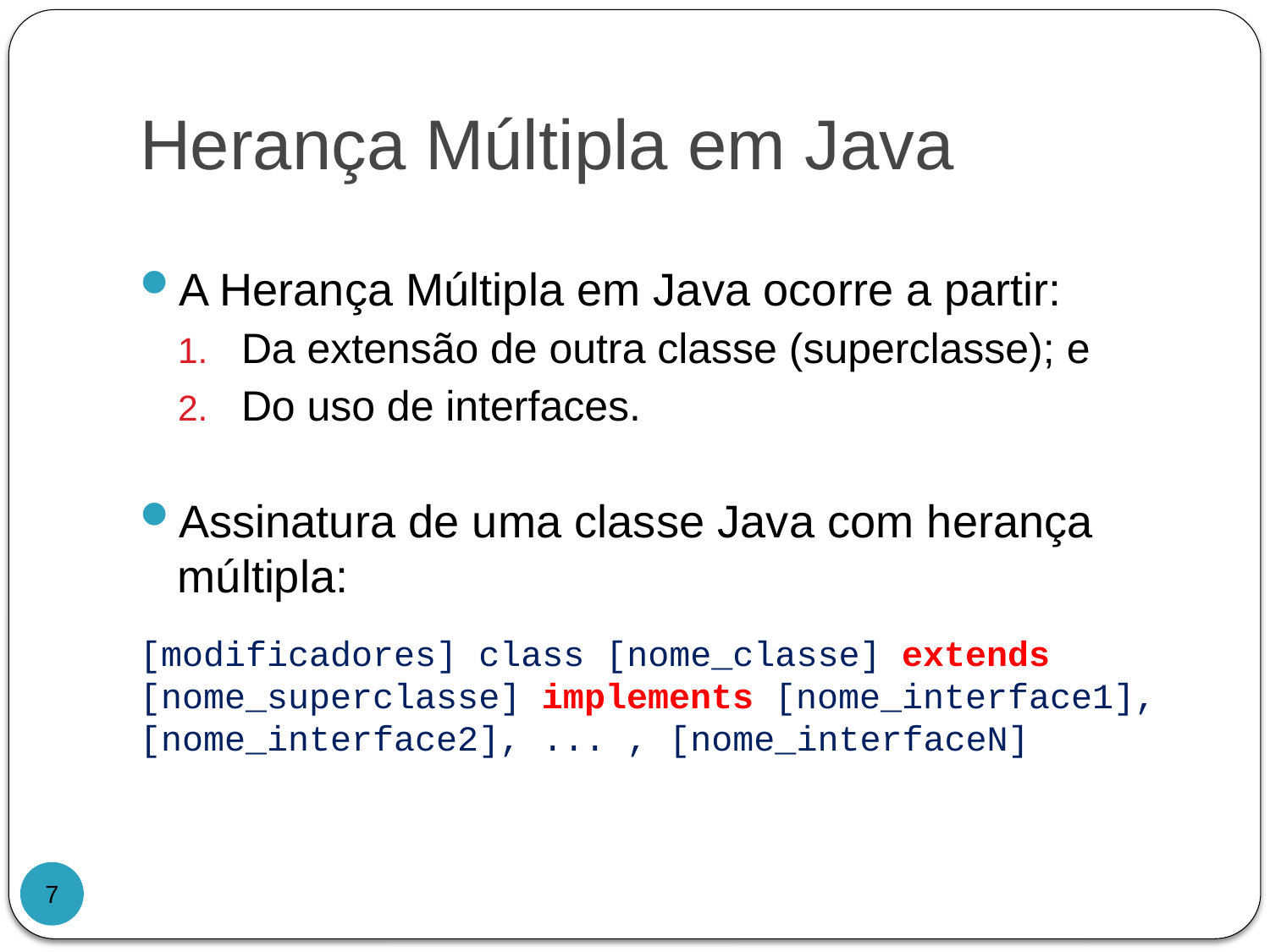

# Herança Múltipla em Java

A Herança Múltipla em Java ocorre a partir:
Da extensão de outra classe (superclasse); e
Do uso de interfaces.

Assinatura de uma classe Java com herança múltipla:

[modificadores] class [nome_classe] extends [nome_superclasse] implements [nome_interface1], [nome_interface2], ... , [nome_interfaceN]
7